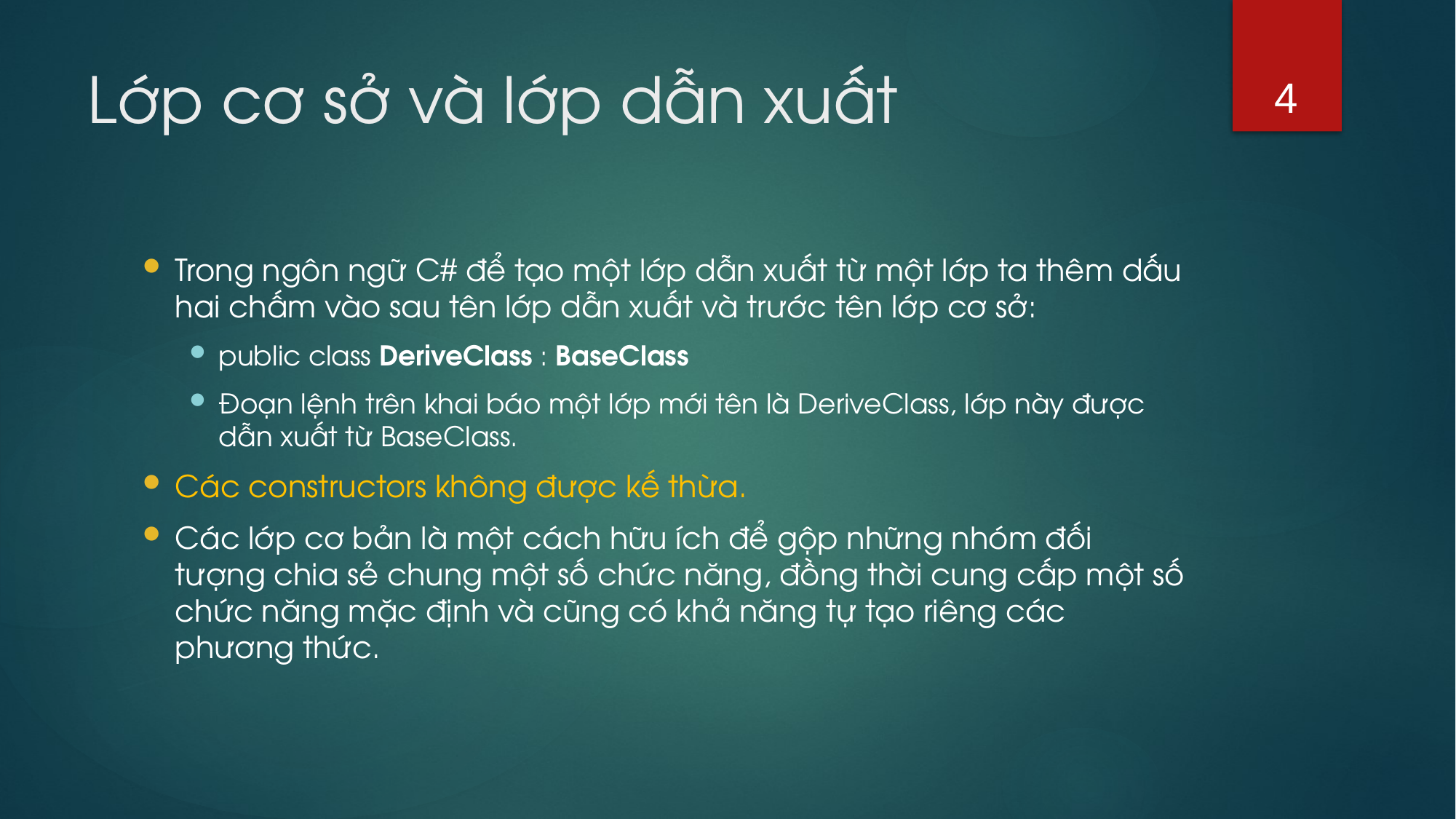

4
# Lớp cơ sở và lớp dẫn xuất
Trong ngôn ngữ C# để tạo một lớp dẫn xuất từ một lớp ta thêm dấu hai chấm vào sau tên lớp dẫn xuất và trước tên lớp cơ sở:
public class DeriveClass : BaseClass
Đoạn lệnh trên khai báo một lớp mới tên là DeriveClass, lớp này được dẫn xuất từ BaseClass.
Các constructors không được kế thừa.
Các lớp cơ bản là một cách hữu ích để gộp những nhóm đối tượng chia sẻ chung một số chức năng, đồng thời cung cấp một số chức năng mặc định và cũng có khả năng tự tạo riêng các phương thức.